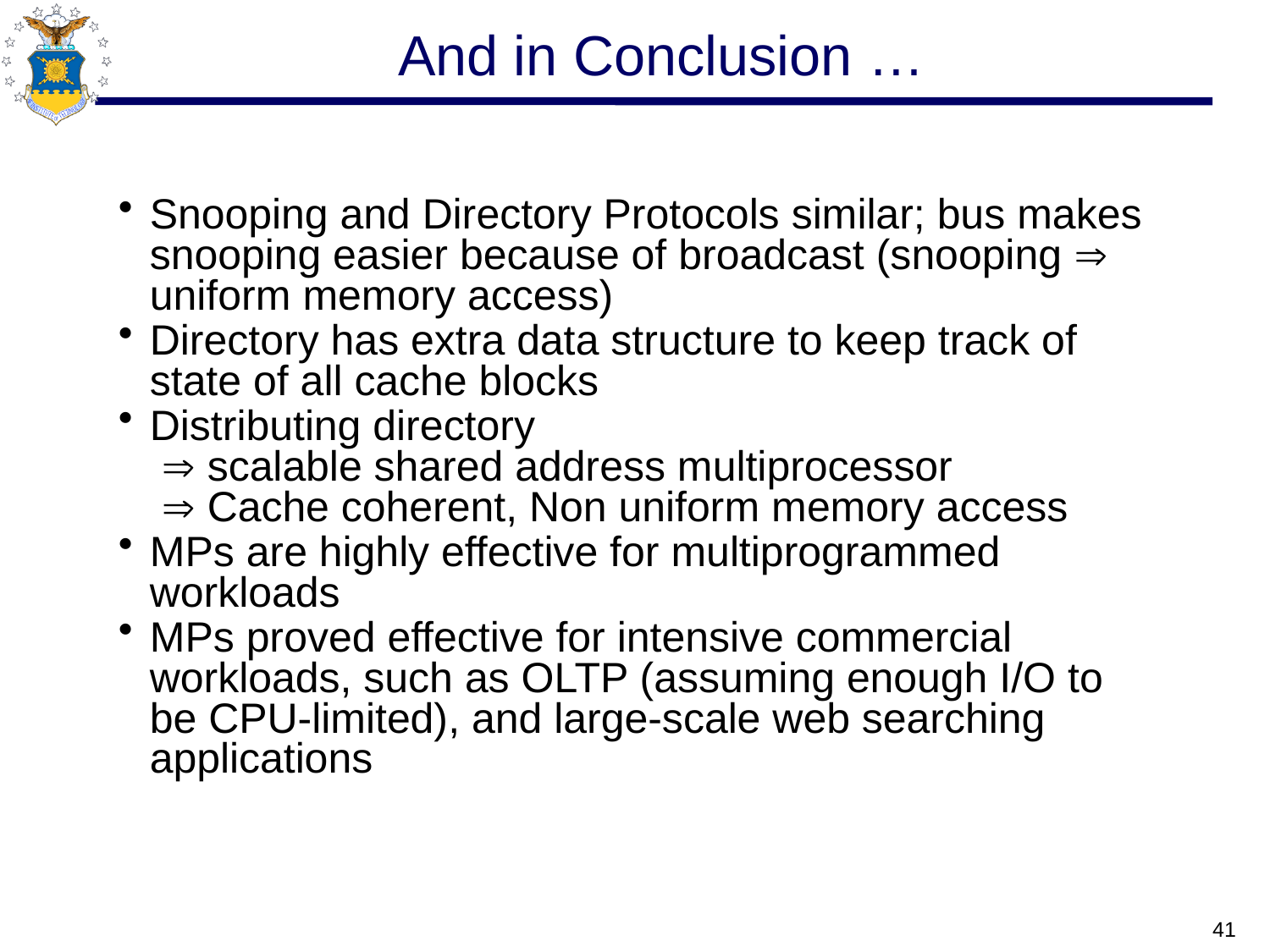

# And in Conclusion …
Snooping and Directory Protocols similar; bus makes snooping easier because of broadcast (snooping ⇒ uniform memory access)
Directory has extra data structure to keep track of state of all cache blocks
Distributing directory
 ⇒ scalable shared address multiprocessor
 ⇒ Cache coherent, Non uniform memory access
MPs are highly effective for multiprogrammed workloads
MPs proved effective for intensive commercial workloads, such as OLTP (assuming enough I/O to be CPU-limited), and large-scale web searching applications

41